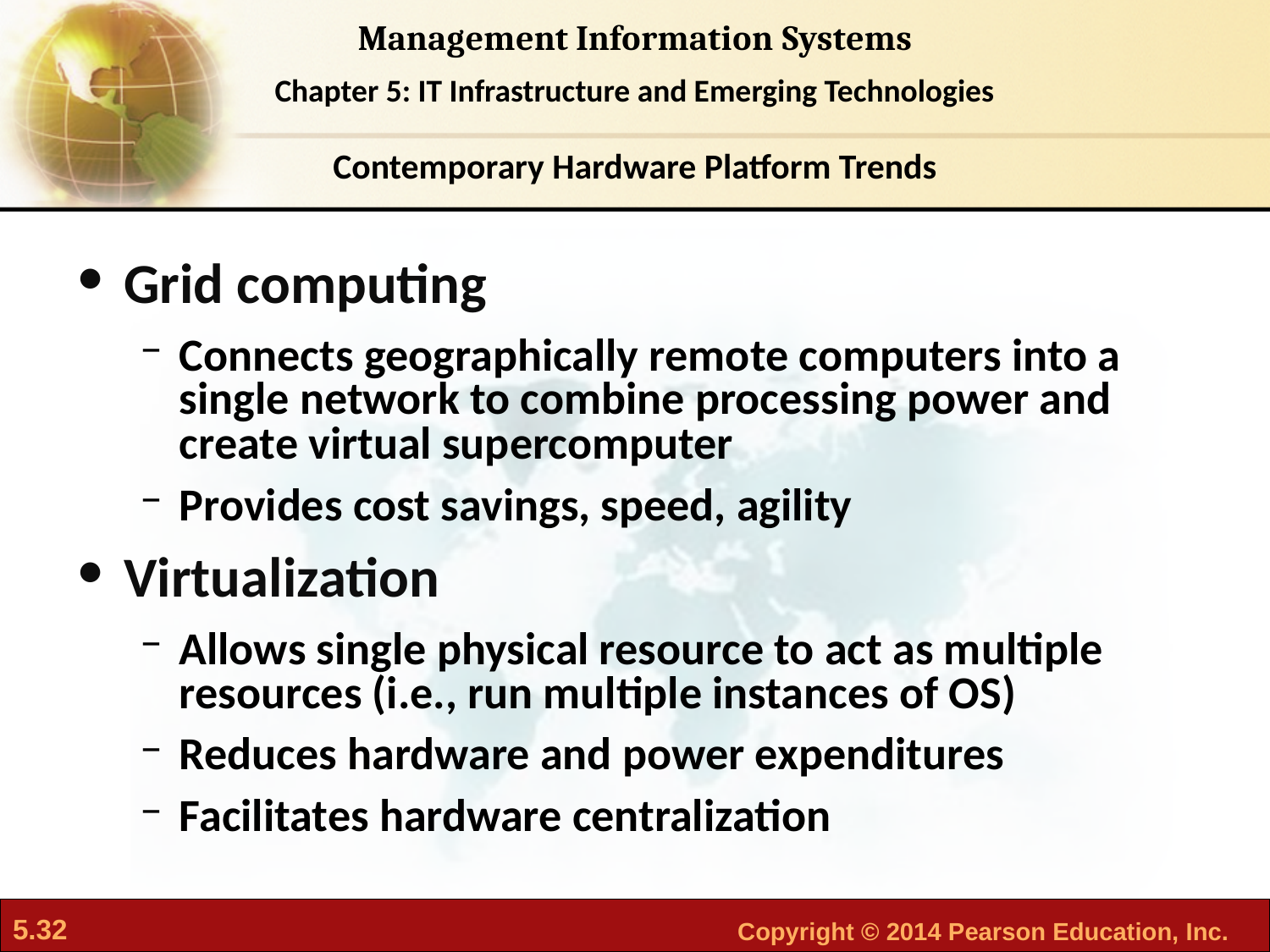

Contemporary Hardware Platform Trends
Grid computing
Connects geographically remote computers into a single network to combine processing power and create virtual supercomputer
Provides cost savings, speed, agility
Virtualization
Allows single physical resource to act as multiple resources (i.e., run multiple instances of OS)
Reduces hardware and power expenditures
Facilitates hardware centralization